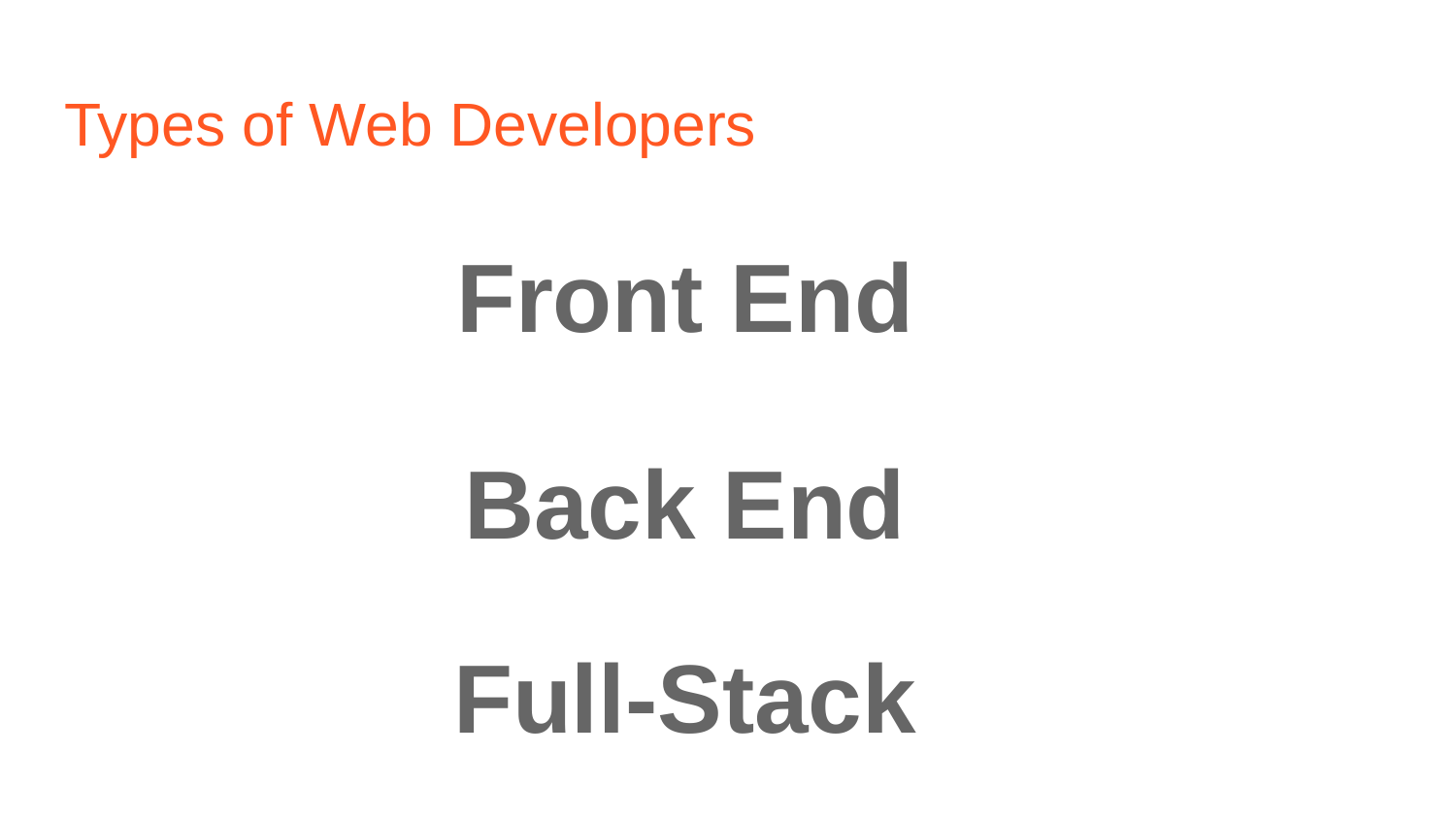

# Types of Web Developers
Front End
Back End
Full-Stack